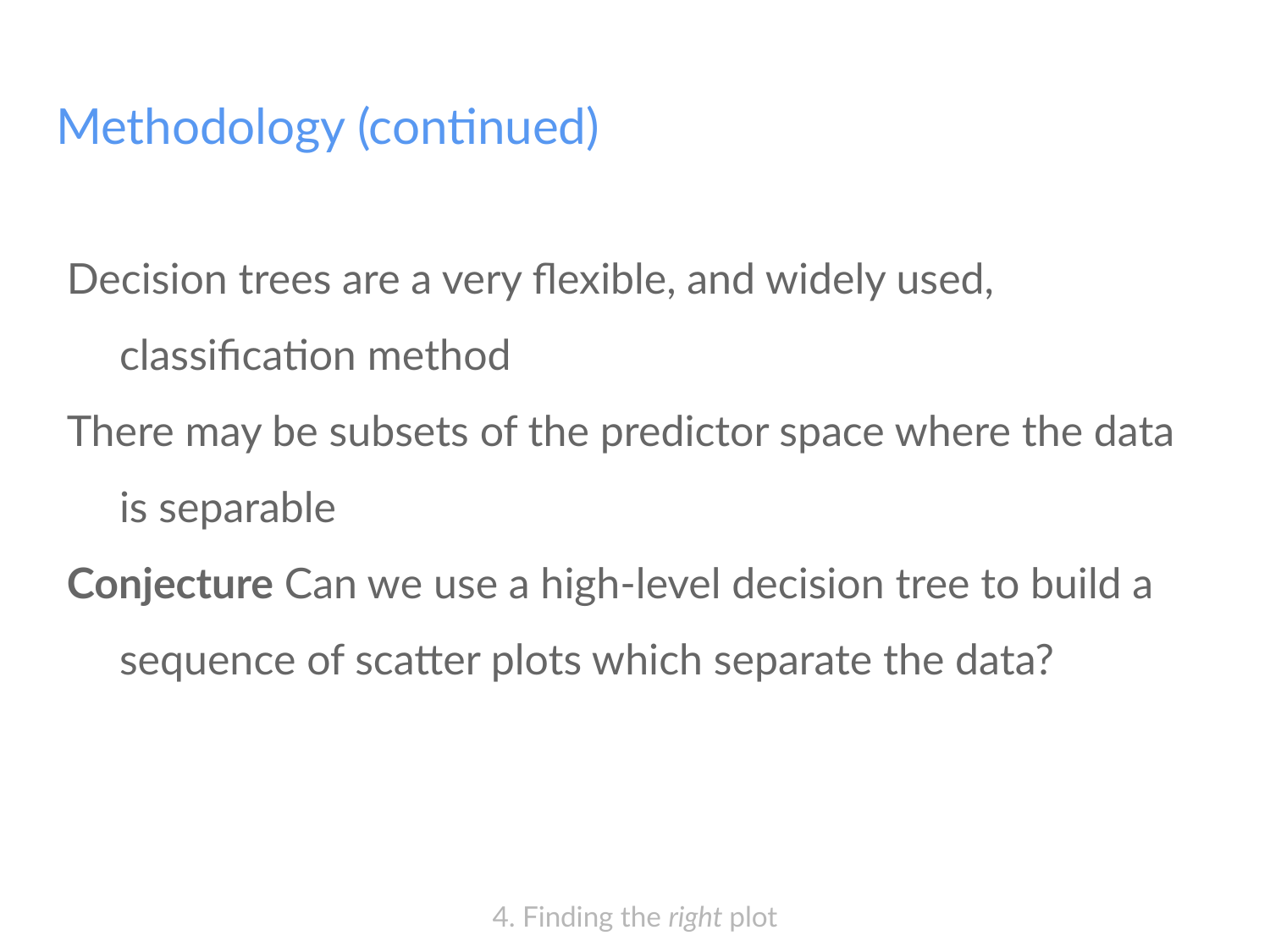

# Methodology (continued)
Decision trees are a very flexible, and widely used, classification method
There may be subsets of the predictor space where the data is separable
Conjecture Can we use a high-level decision tree to build a sequence of scatter plots which separate the data?
4. Finding the right plot